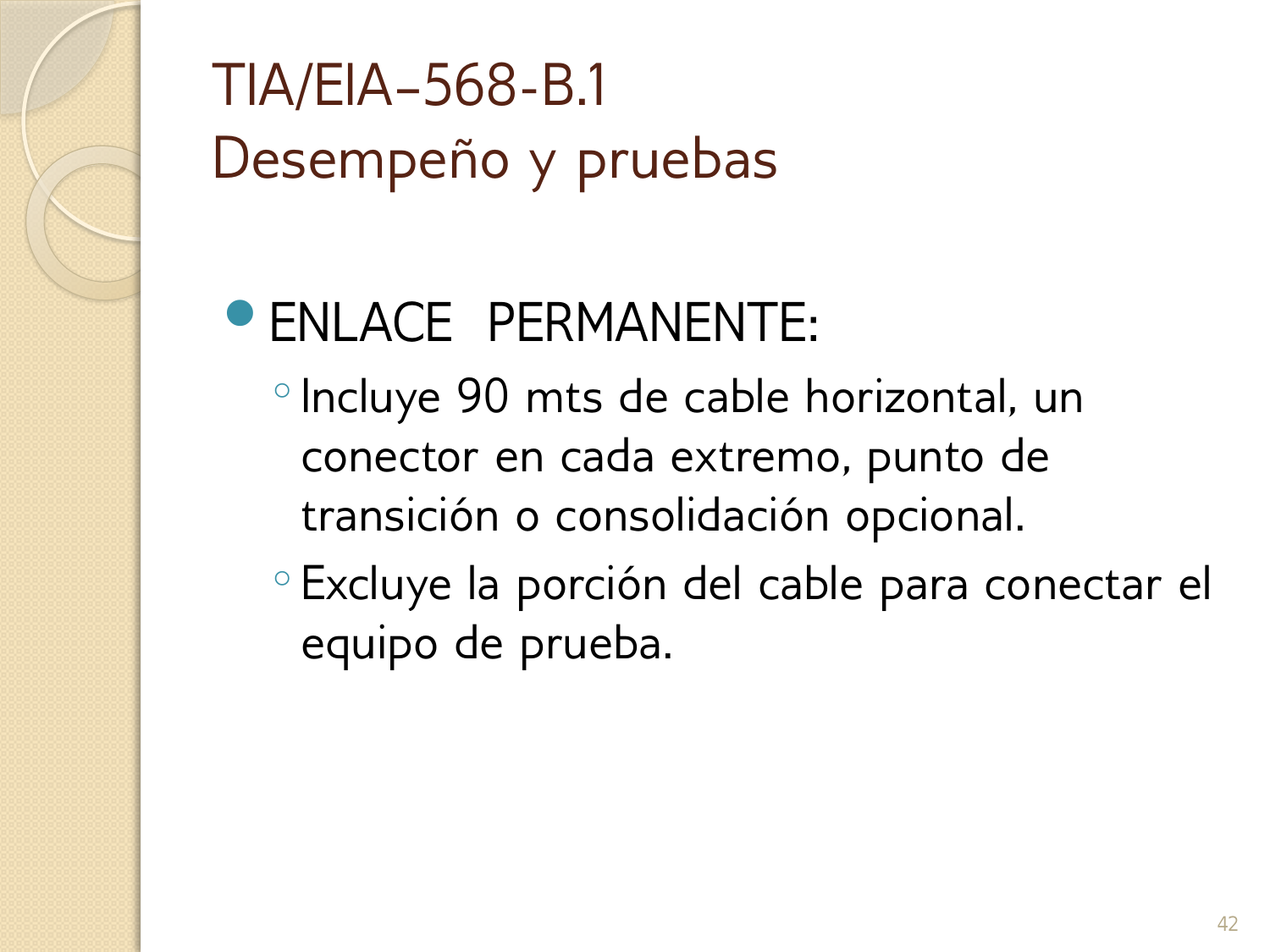

# TIA/EIA–568-B.1 Desempeño y pruebas

ENLACE  PERMANENTE:
Incluye 90 mts de cable horizontal, un conector en cada extremo, punto de transición o consolidación opcional.
Excluye la porción del cable para conectar el equipo de prueba.
42